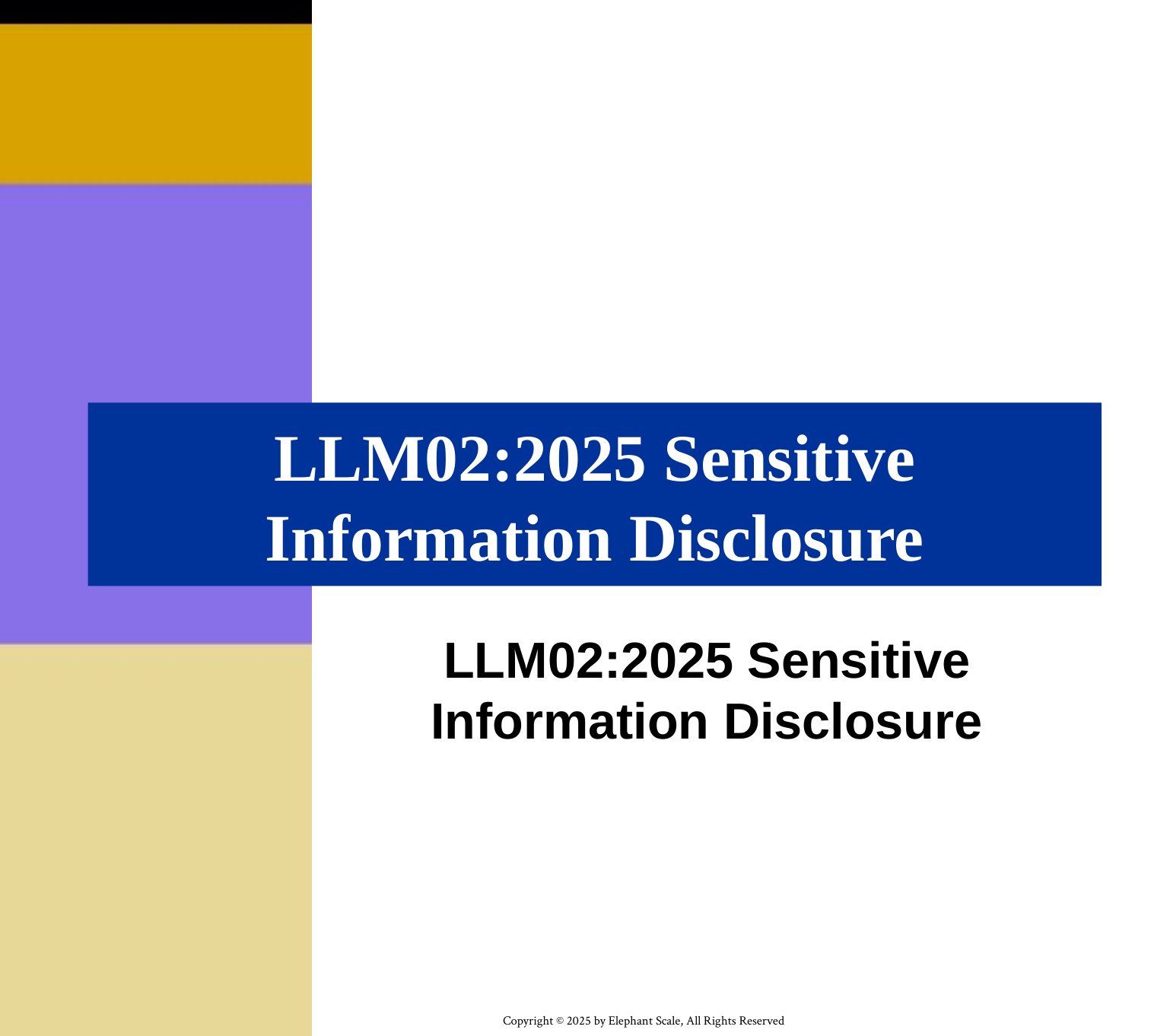

# LLM02:2025 Sensitive Information Disclosure
LLM02:2025 Sensitive Information Disclosure

Copyright © 2025 by Elephant Scale, All Rights Reserved